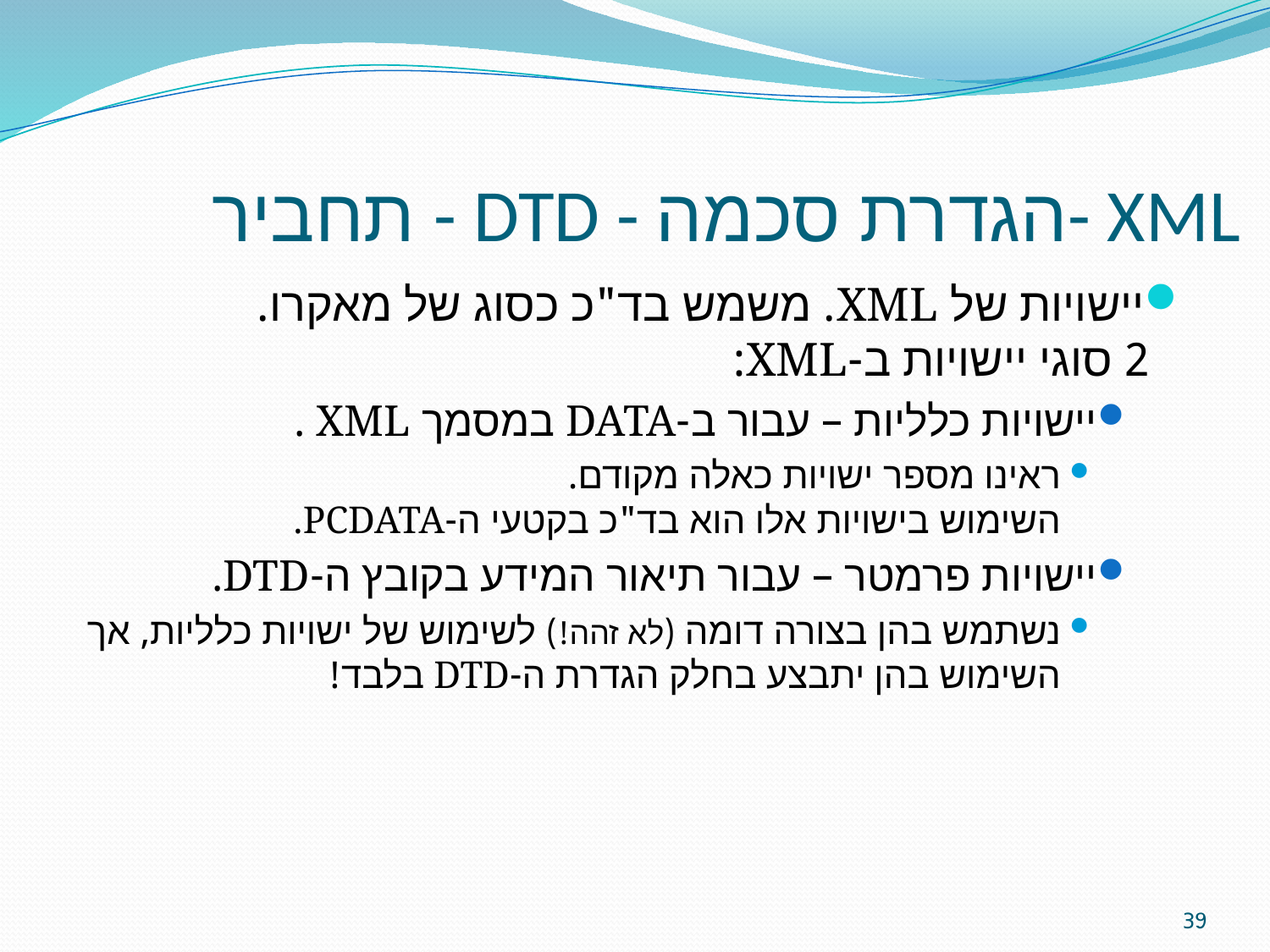

תחביר - DTD - הגדרת סכמה- XML
יישויות של XML. משמש בד"כ כסוג של מאקרו.
2 סוגי יישויות ב-XML:
יישויות כלליות – עבור ב-DATA במסמך XML .
ראינו מספר ישויות כאלה מקודם.
השימוש בישויות אלו הוא בד"כ בקטעי ה-PCDATA.
יישויות פרמטר – עבור תיאור המידע בקובץ ה-DTD.
נשתמש בהן בצורה דומה (לא זהה!) לשימוש של ישויות כלליות, אך השימוש בהן יתבצע בחלק הגדרת ה-DTD בלבד!
39